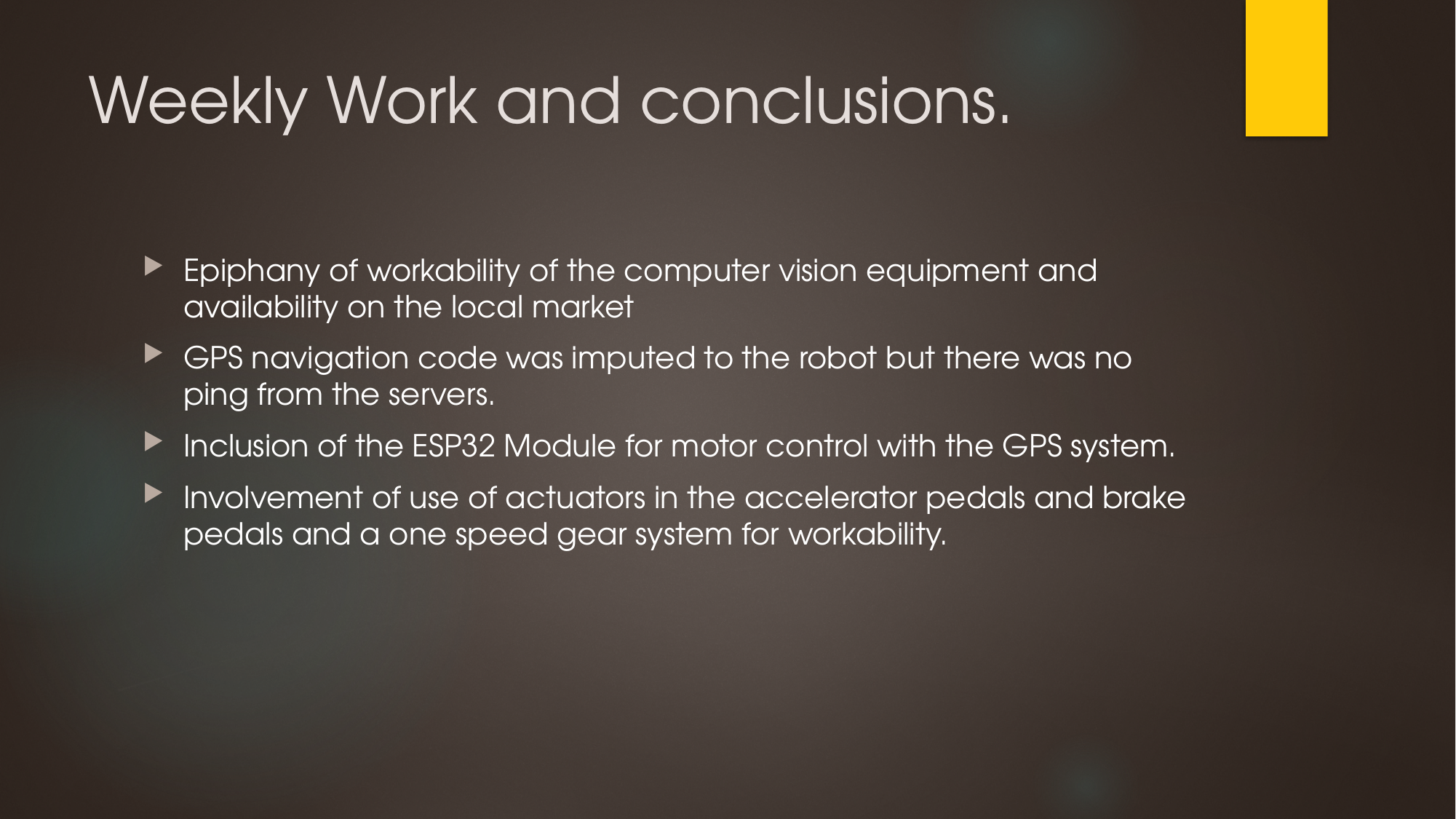

# Weekly Work and conclusions.
Epiphany of workability of the computer vision equipment and availability on the local market
GPS navigation code was imputed to the robot but there was no ping from the servers.
Inclusion of the ESP32 Module for motor control with the GPS system.
Involvement of use of actuators in the accelerator pedals and brake pedals and a one speed gear system for workability.